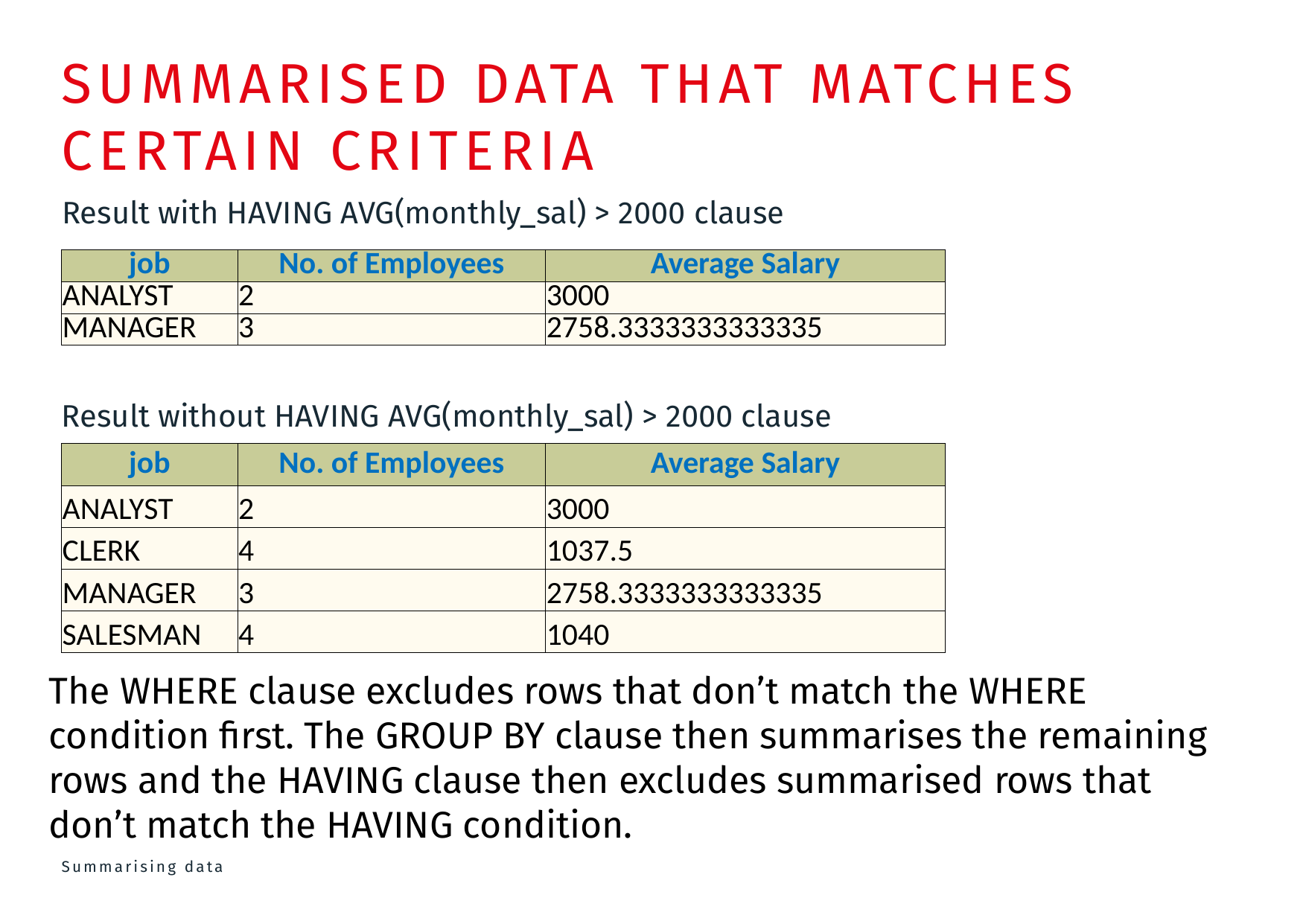

# SummarisED data THAT MATCHES CERTAIN CRITERIa
Result with HAVING AVG(monthly_sal) > 2000 clause
| job | No. of Employees | Average Salary |
| --- | --- | --- |
| ANALYST | 2 | 3000 |
| MANAGER | 3 | 2758.3333333333335 |
Result without HAVING AVG(monthly_sal) > 2000 clause
| job | No. of Employees | Average Salary |
| --- | --- | --- |
| ANALYST | 2 | 3000 |
| CLERK | 4 | 1037.5 |
| MANAGER | 3 | 2758.3333333333335 |
| SALESMAN | 4 | 1040 |
The WHERE clause excludes rows that don’t match the WHERE condition first. The GROUP BY clause then summarises the remaining rows and the HAVING clause then excludes summarised rows that don’t match the HAVING condition.
Summarising data